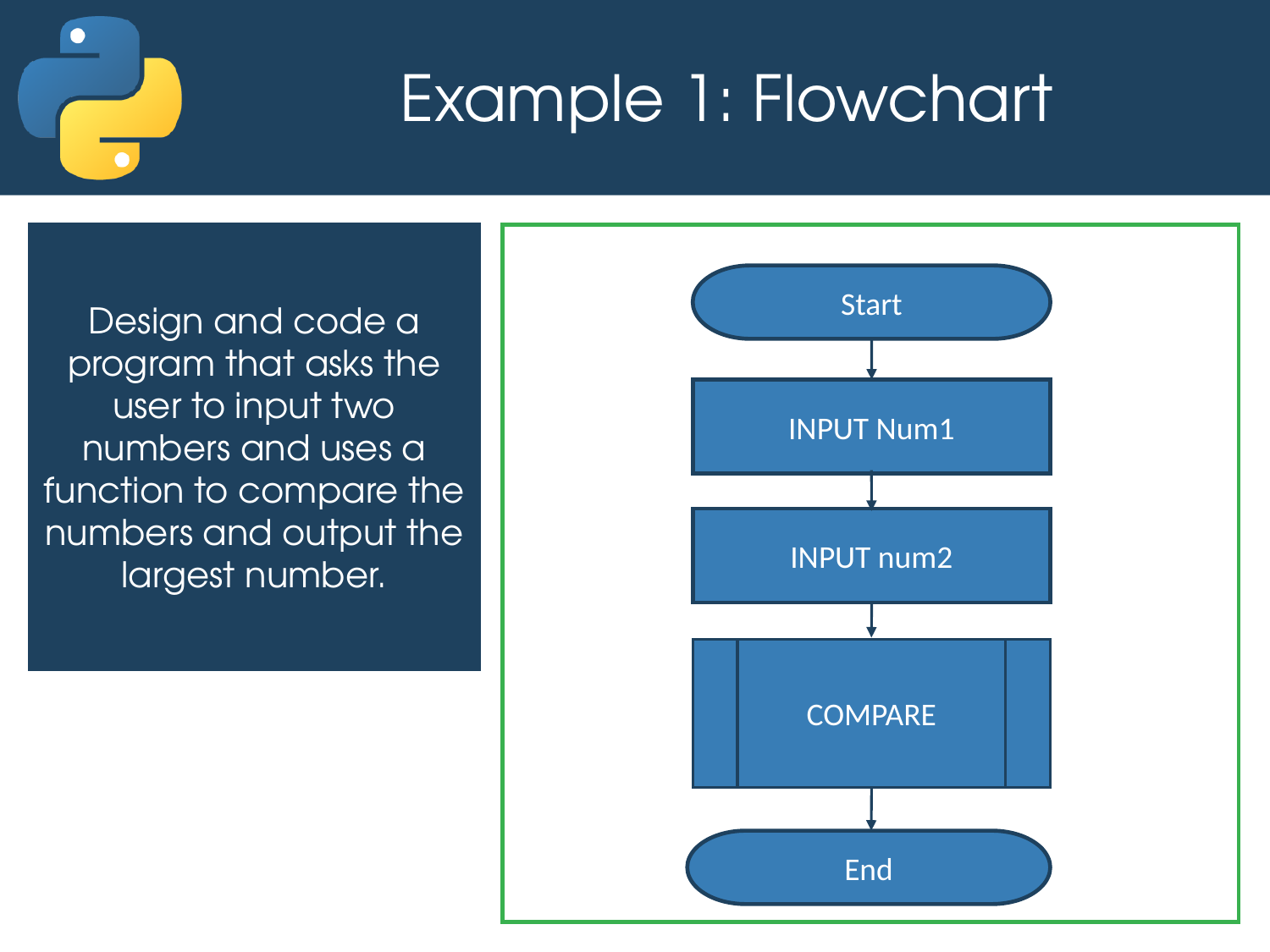

# Example 1: Flowchart
Design and code a program that asks the user to input two numbers and uses a function to compare the numbers and output the largest number.

Start
INPUT Num1
INPUT num2
COMPARE
End